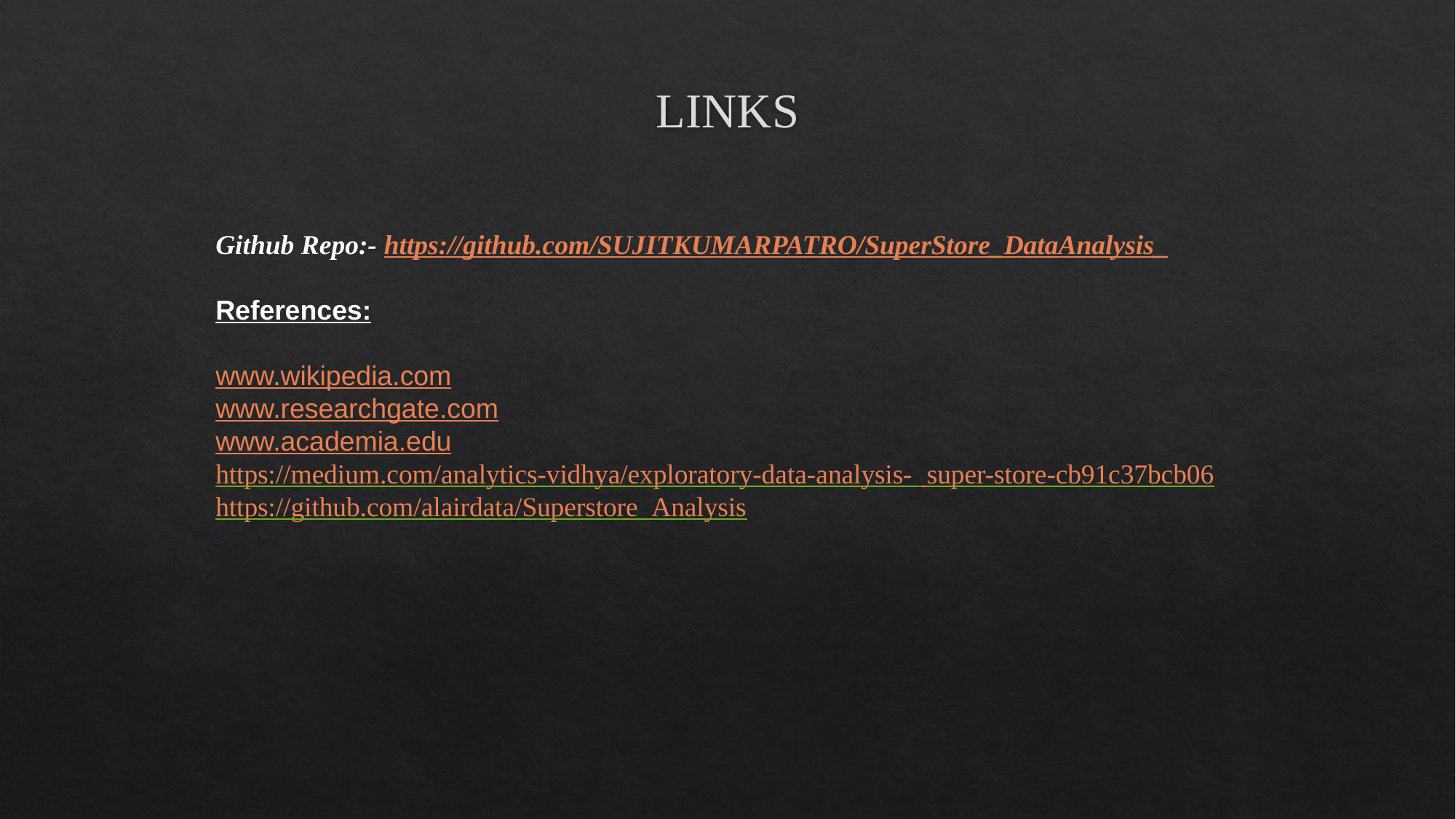

# LINKS
Github Repo:- https://github.com/SUJITKUMARPATRO/SuperStore_DataAnalysis_

References:

www.wikipedia.com
www.researchgate.com
www.academia.edu
https://medium.com/analytics-vidhya/exploratory-data-analysis-  super-store-cb91c37bcb06
https://github.com/alairdata/Superstore_Analysis